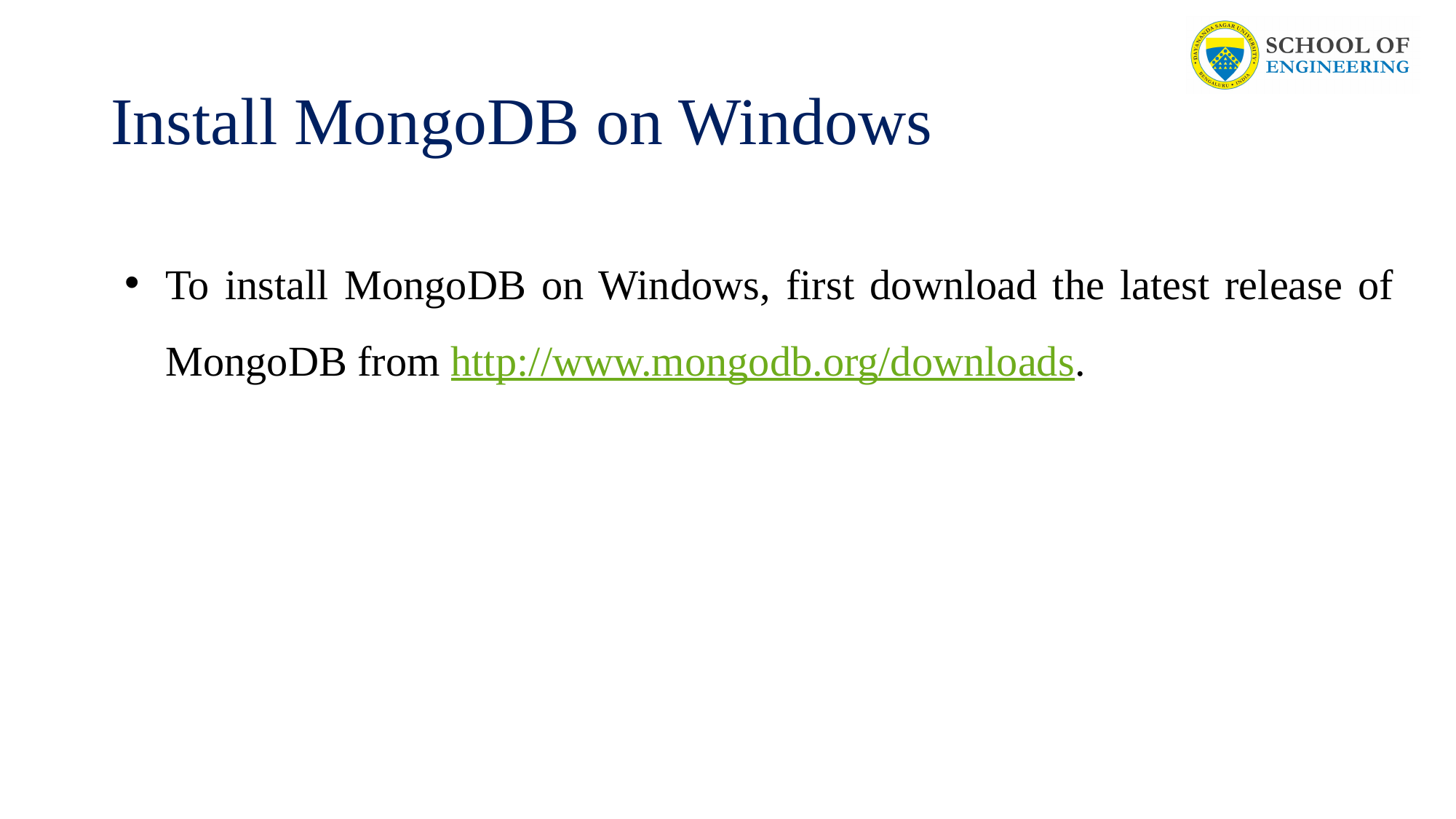

# Install MongoDB on Windows
To install MongoDB on Windows, first download the latest release of MongoDB from http://www.mongodb.org/downloads.